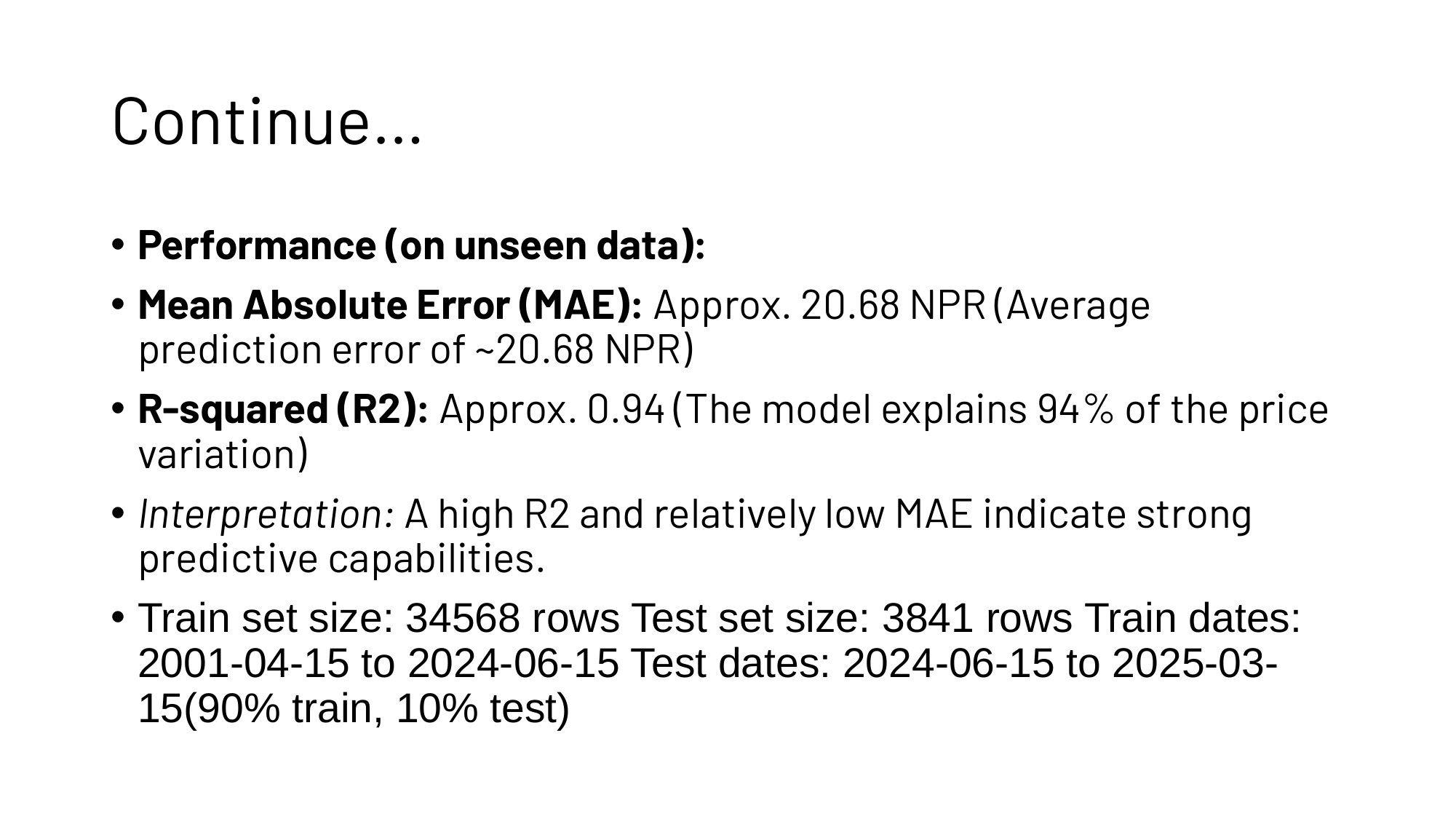

# Continue…
Performance (on unseen data):
Mean Absolute Error (MAE): Approx. 20.68 NPR (Average prediction error of ~20.68 NPR)
R-squared (R2): Approx. 0.94 (The model explains 94% of the price variation)
Interpretation: A high R2 and relatively low MAE indicate strong predictive capabilities.
Train set size: 34568 rows Test set size: 3841 rows Train dates: 2001-04-15 to 2024-06-15 Test dates: 2024-06-15 to 2025-03-15(90% train, 10% test)